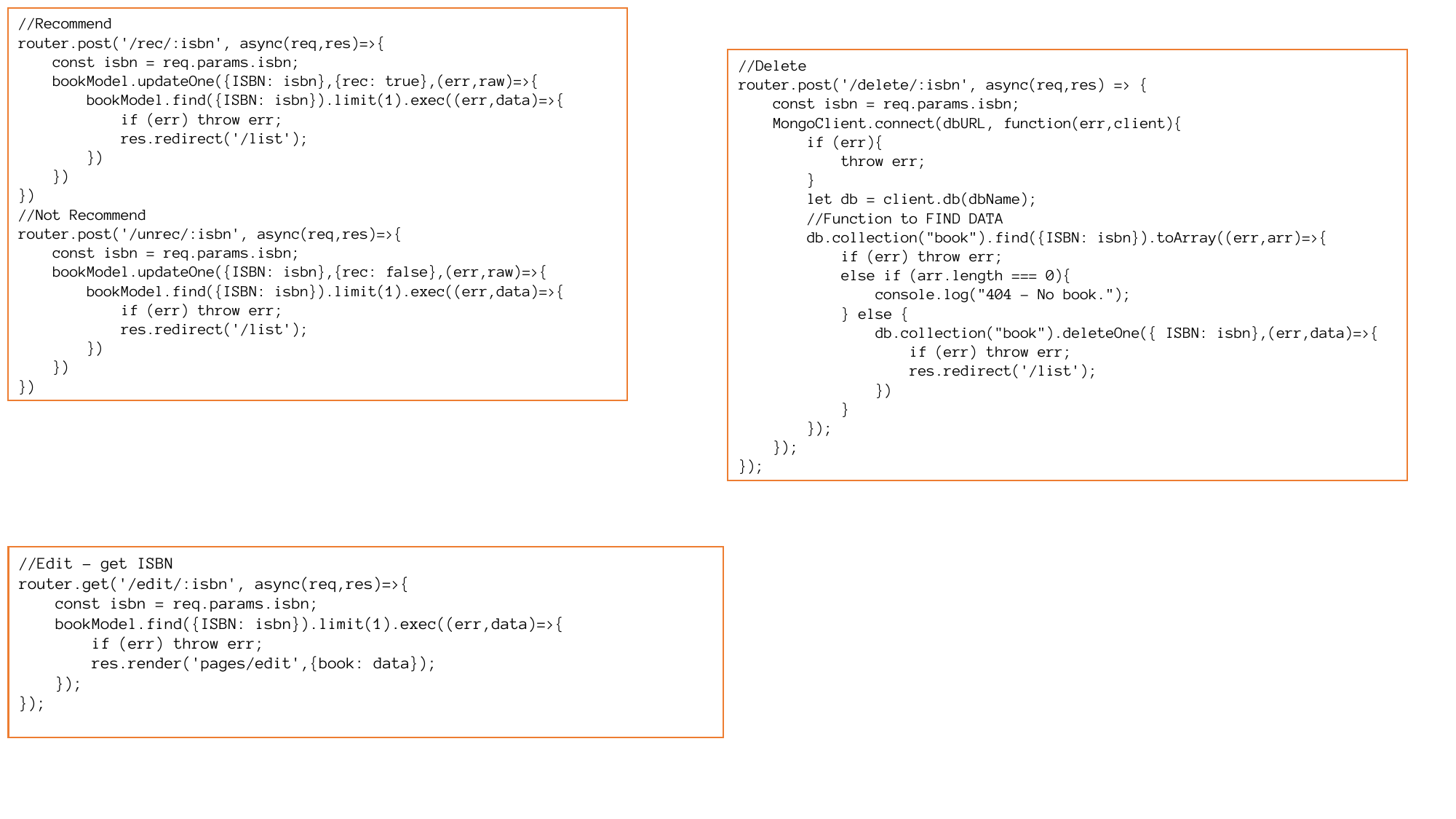

//Recommend
router.post('/rec/:isbn', async(req,res)=>{
    const isbn = req.params.isbn;
    bookModel.updateOne({ISBN: isbn},{rec: true},(err,raw)=>{
        bookModel.find({ISBN: isbn}).limit(1).exec((err,data)=>{
            if (err) throw err;
            res.redirect('/list');
        })
    })
})
//Not Recommend
router.post('/unrec/:isbn', async(req,res)=>{
    const isbn = req.params.isbn;
    bookModel.updateOne({ISBN: isbn},{rec: false},(err,raw)=>{
        bookModel.find({ISBN: isbn}).limit(1).exec((err,data)=>{
            if (err) throw err;
            res.redirect('/list');
        })
    })
})
//Delete
router.post('/delete/:isbn', async(req,res) => {
    const isbn = req.params.isbn;
    MongoClient.connect(dbURL, function(err,client){
        if (err){
            throw err;
        }
        let db = client.db(dbName);
        //Function to FIND DATA
        db.collection("book").find({ISBN: isbn}).toArray((err,arr)=>{
            if (err) throw err;
            else if (arr.length === 0){
                console.log("404 - No book.");
            } else {
                db.collection("book").deleteOne({ ISBN: isbn},(err,data)=>{
                    if (err) throw err;
                    res.redirect('/list');
                })
            }
        });
    });
});
//Edit - get ISBN
router.get('/edit/:isbn', async(req,res)=>{
    const isbn = req.params.isbn;
    bookModel.find({ISBN: isbn}).limit(1).exec((err,data)=>{
        if (err) throw err;
        res.render('pages/edit',{book: data});
    });
});